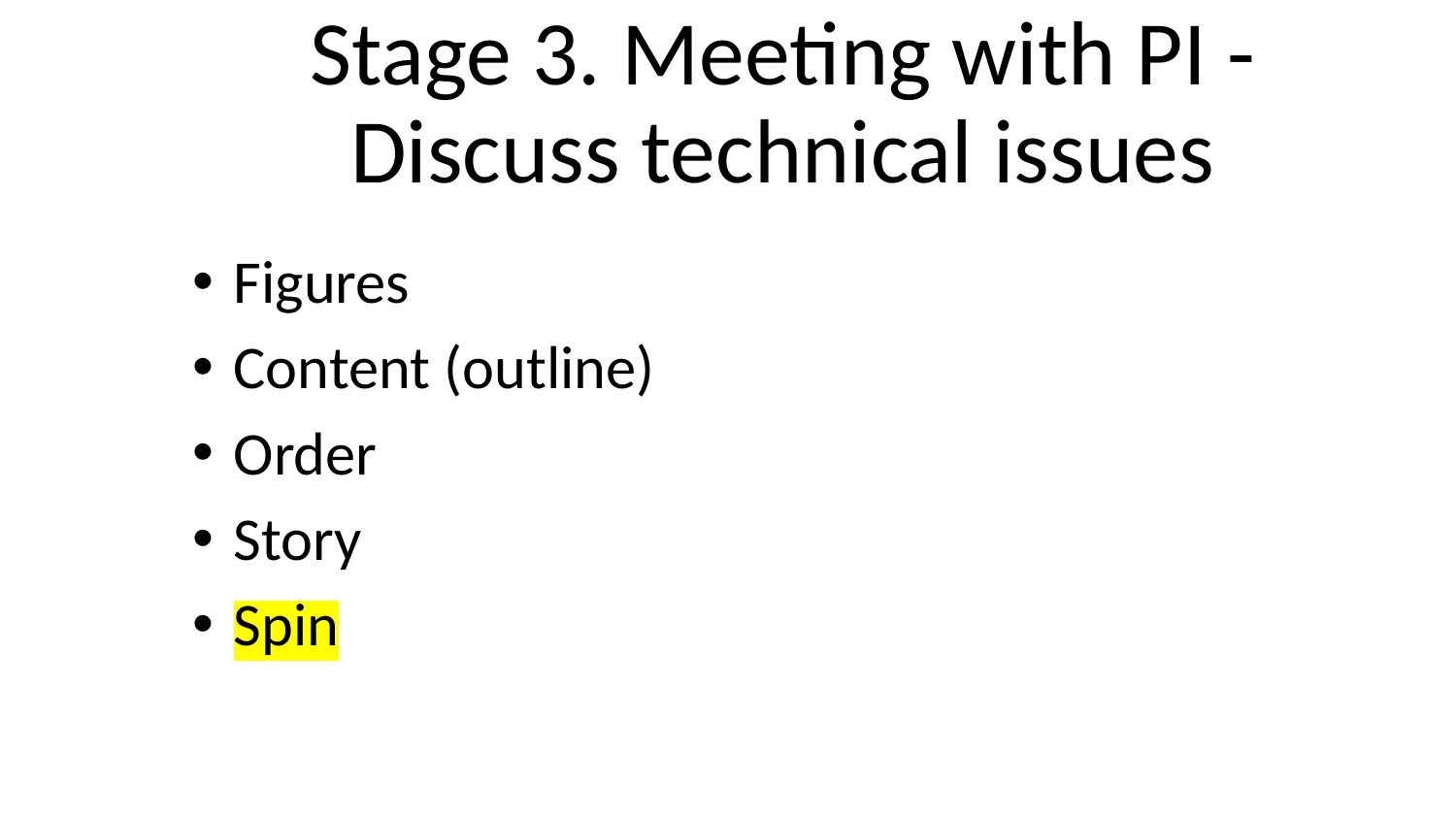

# Stage 3. Meeting with PI - Discuss technical issues
Figures
Content (outline)
Order
Story
Spin